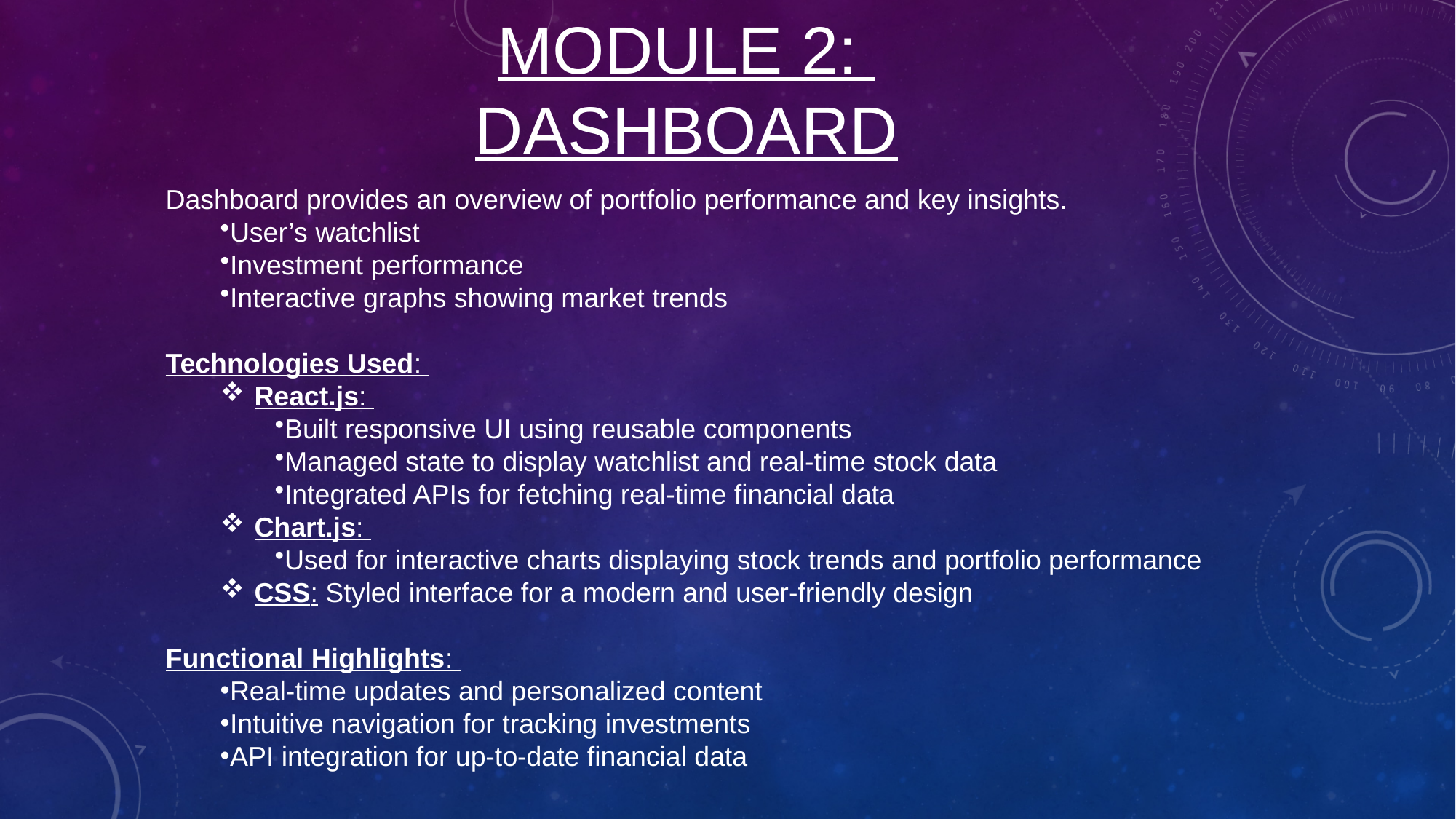

# Module 2: dashboard

Dashboard provides an overview of portfolio performance and key insights.
User’s watchlist
Investment performance
Interactive graphs showing market trends

Technologies Used:
React.js:
Built responsive UI using reusable components
Managed state to display watchlist and real-time stock data
Integrated APIs for fetching real-time financial data
Chart.js:
Used for interactive charts displaying stock trends and portfolio performance
CSS: Styled interface for a modern and user-friendly design

Functional Highlights:
Real-time updates and personalized content
Intuitive navigation for tracking investments
API integration for up-to-date financial data